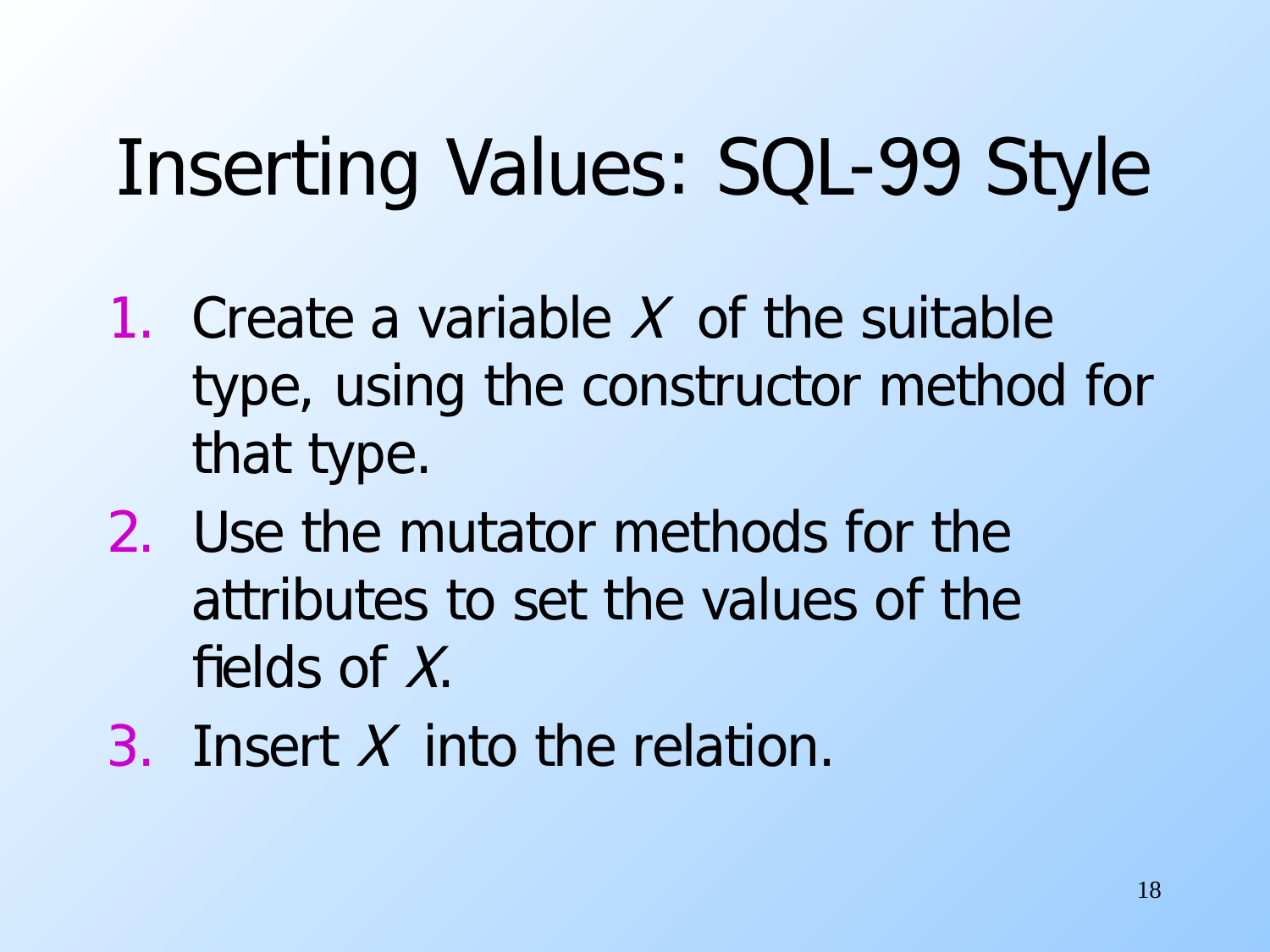

# Inserting Values: SQL-99 Style
Create a variable X  of the suitable type, using the constructor method for that type.
Use the mutator methods for the attributes to set the values of the fields of X.
Insert X  into the relation.
18